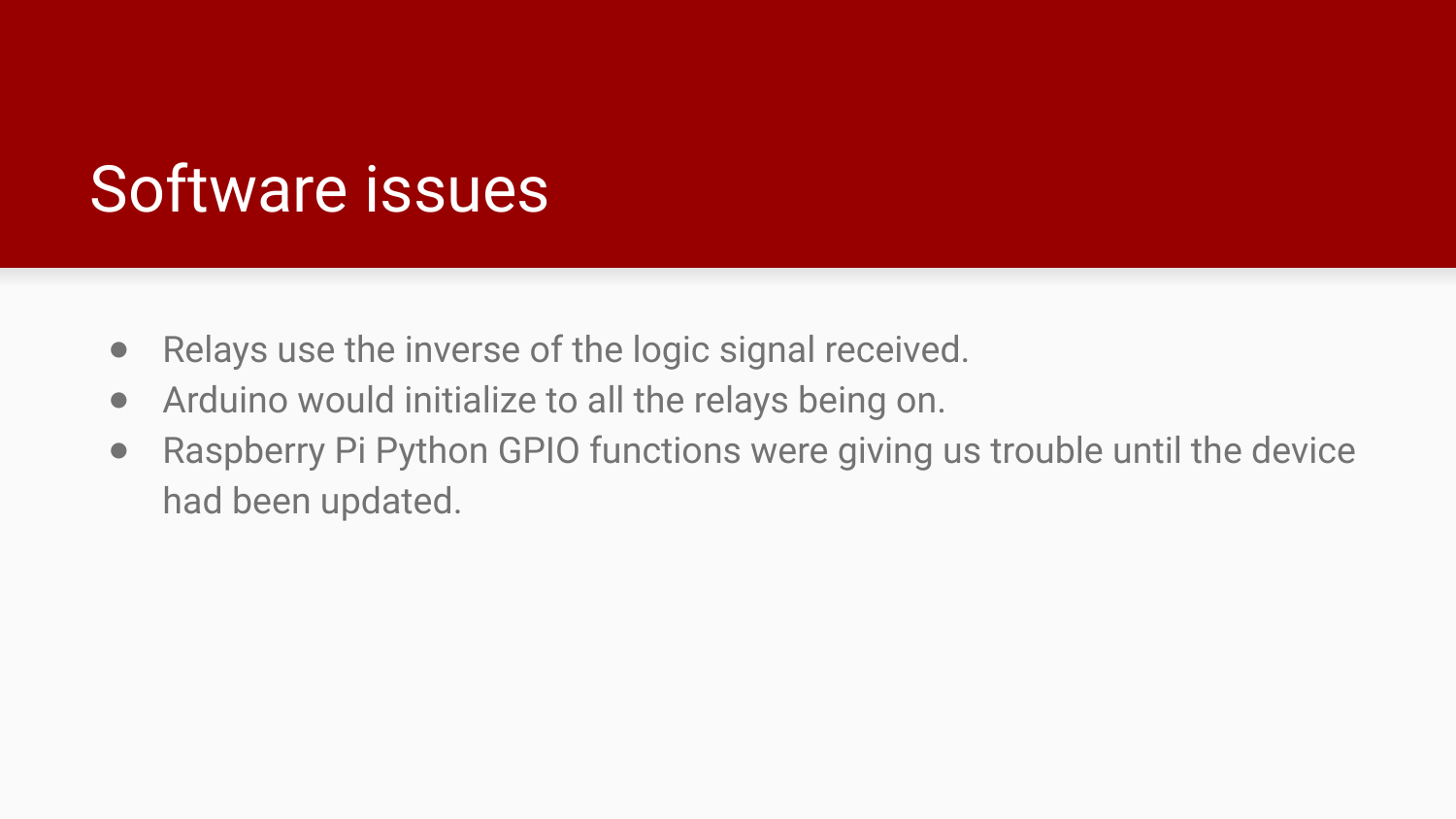

# Software issues
Relays use the inverse of the logic signal received.
Arduino would initialize to all the relays being on.
Raspberry Pi Python GPIO functions were giving us trouble until the device had been updated.